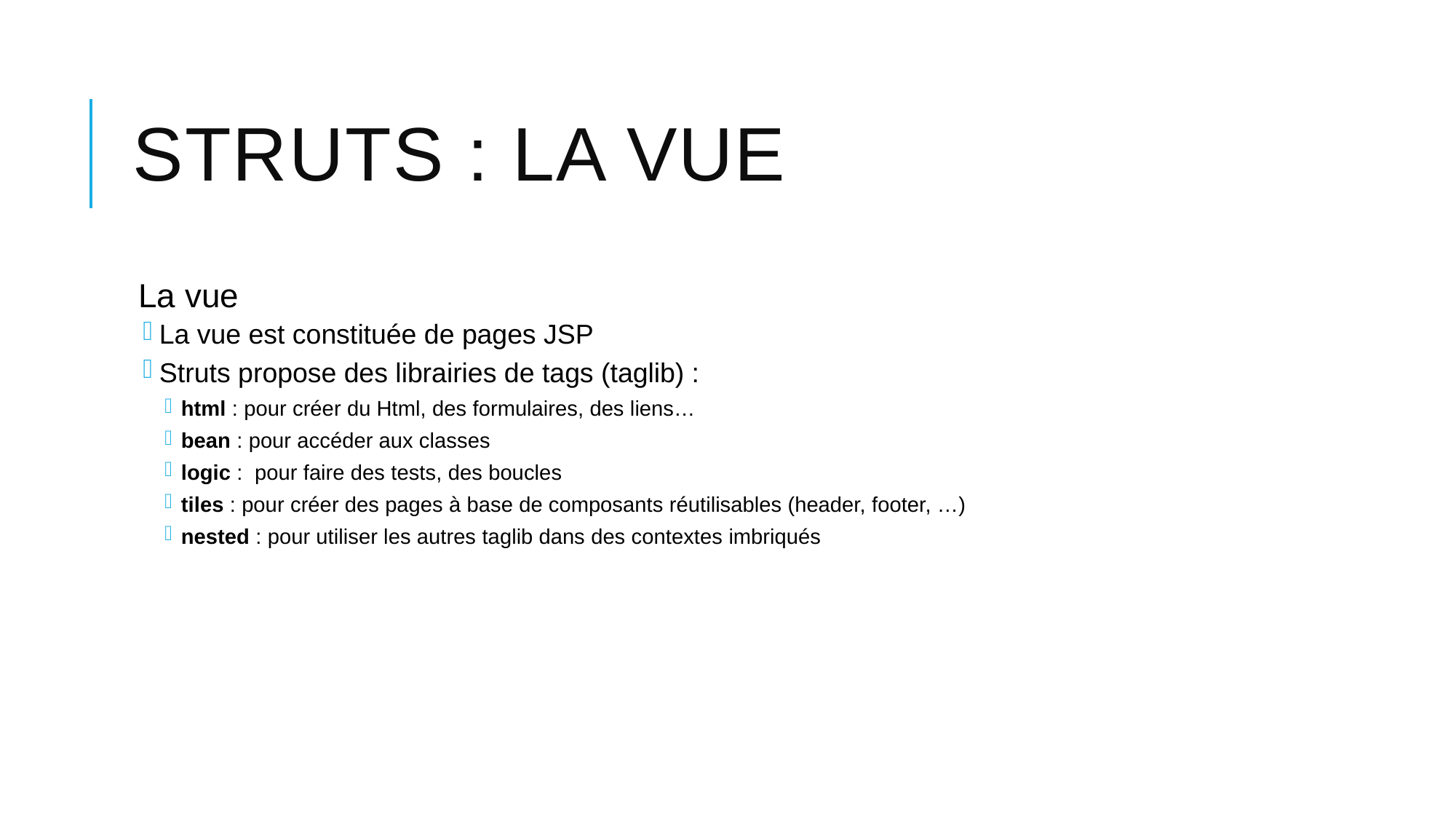

# Struts : La vue
La vue
La vue est constituée de pages JSP
Struts propose des librairies de tags (taglib) :
html : pour créer du Html, des formulaires, des liens…
bean : pour accéder aux classes
logic :  pour faire des tests, des boucles
tiles : pour créer des pages à base de composants réutilisables (header, footer, …)
nested : pour utiliser les autres taglib dans des contextes imbriqués